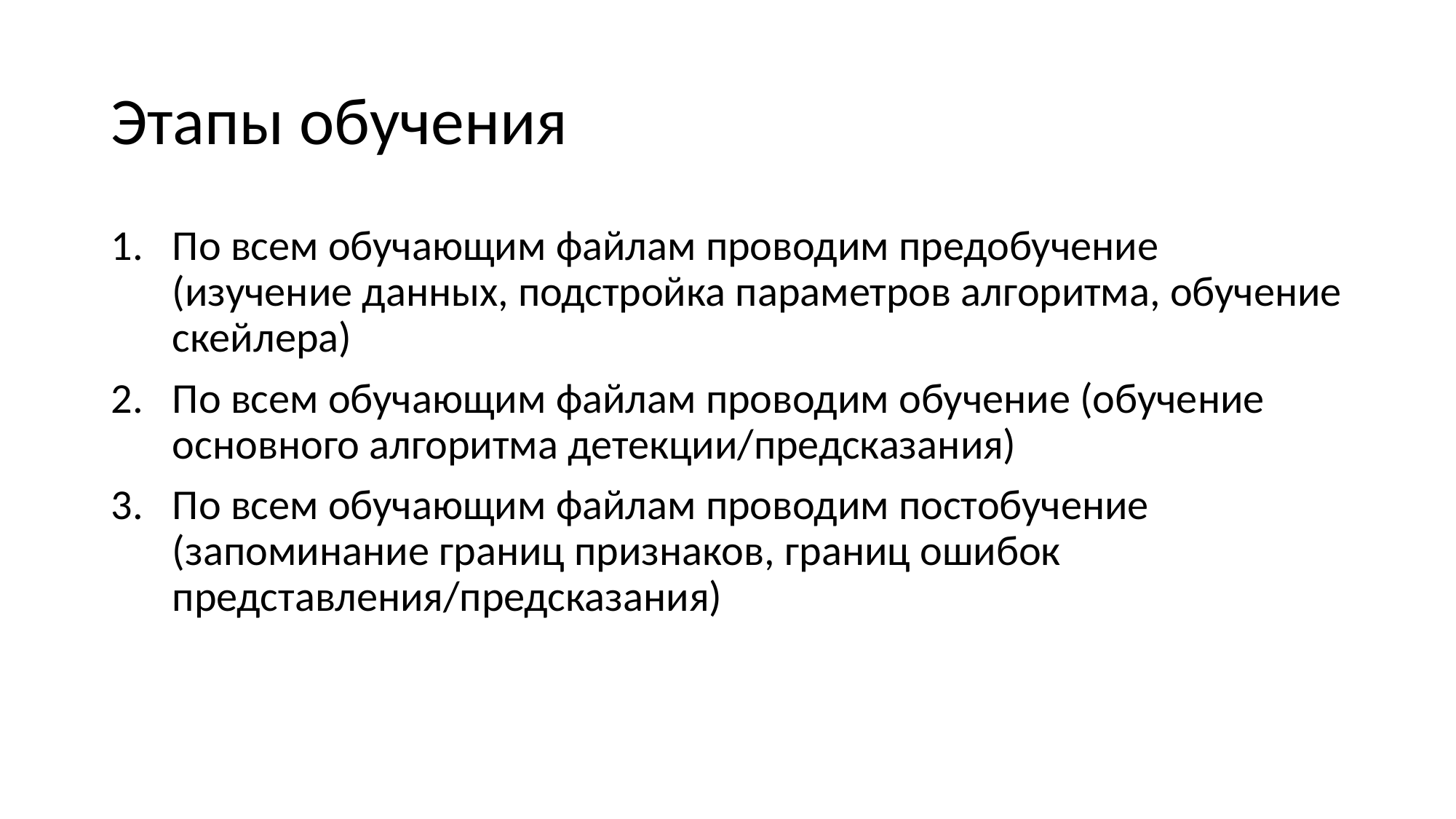

# Этапы обучения
По всем обучающим файлам проводим предобучение (изучение данных, подстройка параметров алгоритма, обучение скейлера)
По всем обучающим файлам проводим обучение (обучение основного алгоритма детекции/предсказания)
По всем обучающим файлам проводим постобучение (запоминание границ признаков, границ ошибок представления/предсказания)